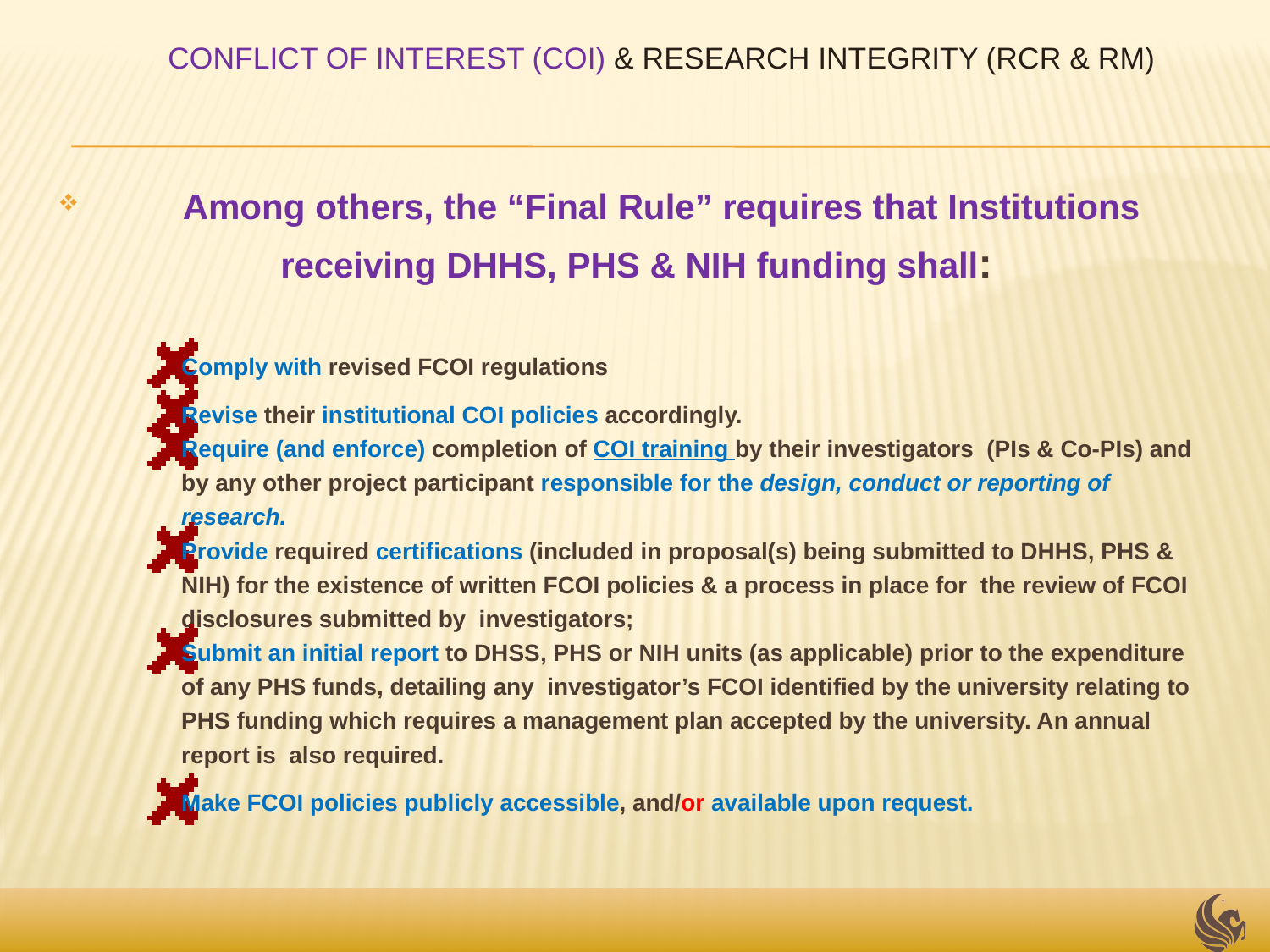

# Conflict of Interest (COI) & Research Integrity (RCR & RM)

     Among others, the “Final Rule” requires that Institutions receiving DHHS, PHS & NIH funding shall:

Comply with revised FCOI regulations
Revise their institutional COI policies accordingly.
Require (and enforce) completion of COI training by their investigators  (PIs & Co-PIs) and by any other project participant responsible for the design, conduct or reporting of research.
Provide required certifications (included in proposal(s) being submitted to DHHS, PHS & NIH) for the existence of written FCOI policies & a process in place for  the review of FCOI disclosures submitted by  investigators;
Submit an initial report to DHSS, PHS or NIH units (as applicable) prior to the expenditure of any PHS funds, detailing any  investigator’s FCOI identified by the university relating to  PHS funding which requires a management plan accepted by the university. An annual report is  also required.
Make FCOI policies publicly accessible, and/or available upon request.

9